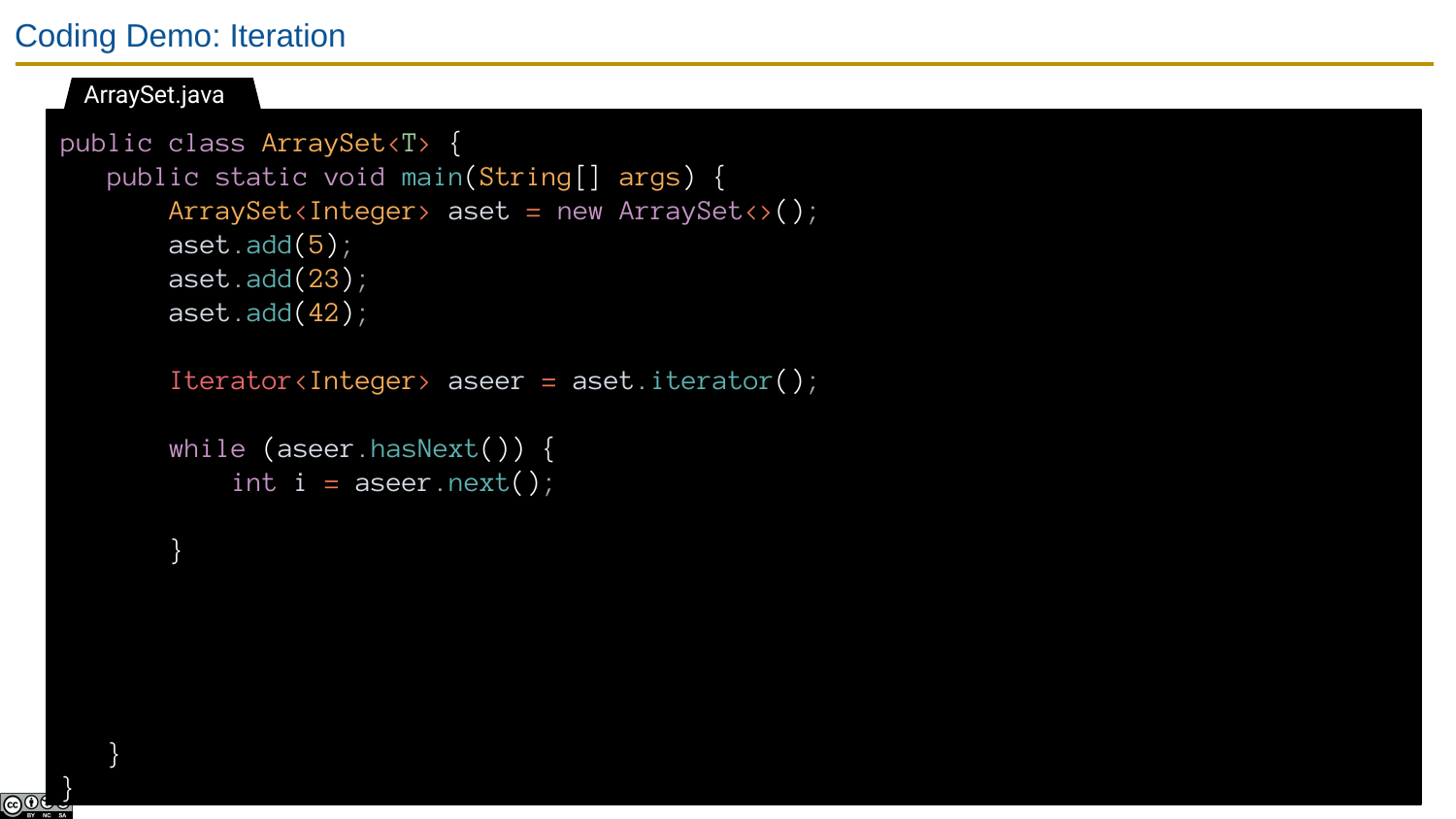

# Coding Demo: Iteration
ArraySet.java
public class ArraySet<T> {
   public static void main(String[] args) {
       ArraySet<Integer> aset = new ArraySet<>();
       aset.add(5);
       aset.add(23);
       aset.add(42);

       Iterator<Integer> aseer = aset.iterator();

       while (aseer.hasNext()) {
           int i = aseer.next();

       }

   }
}